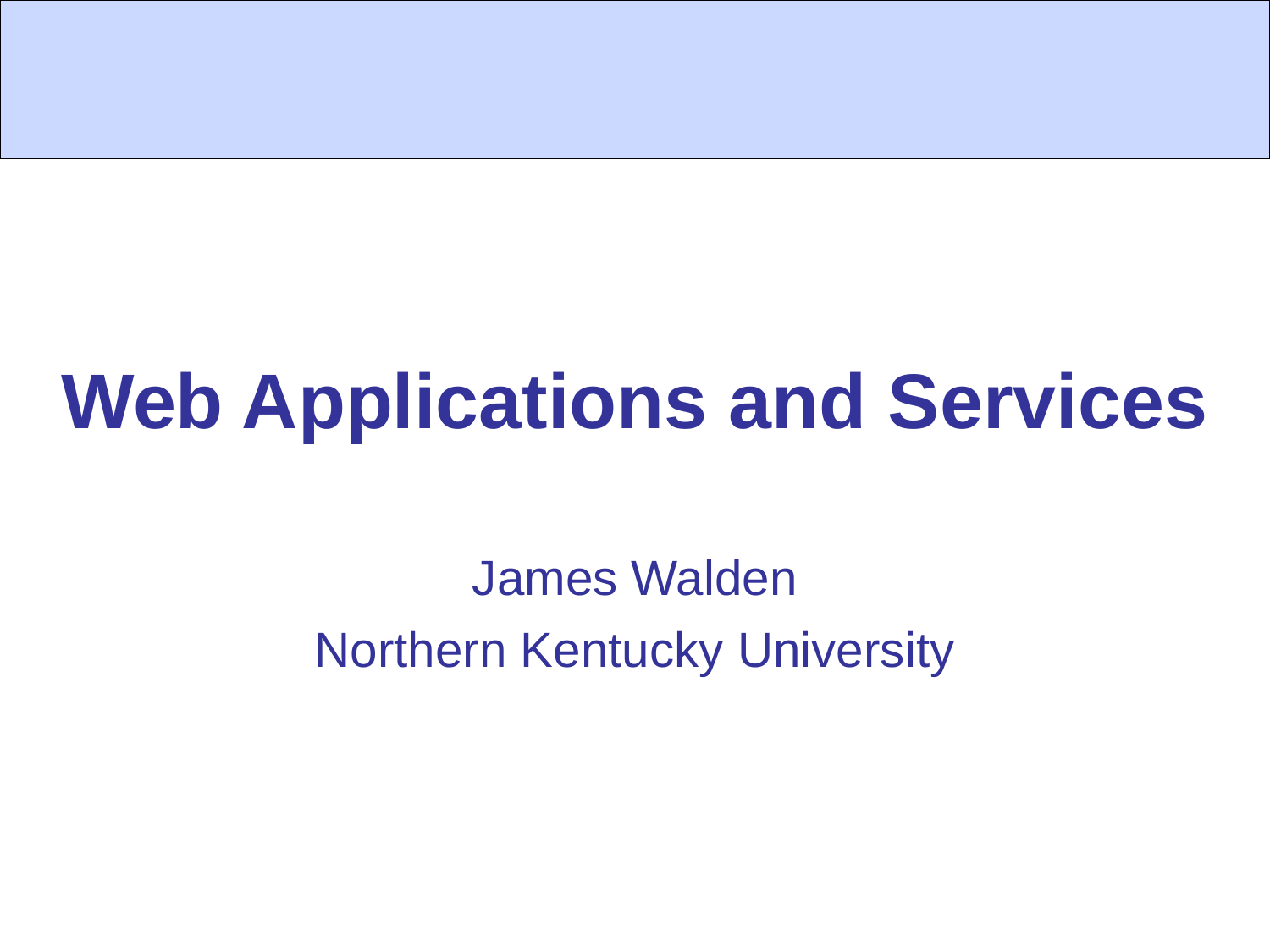

# Web Applications and Services
James Walden
Northern Kentucky University